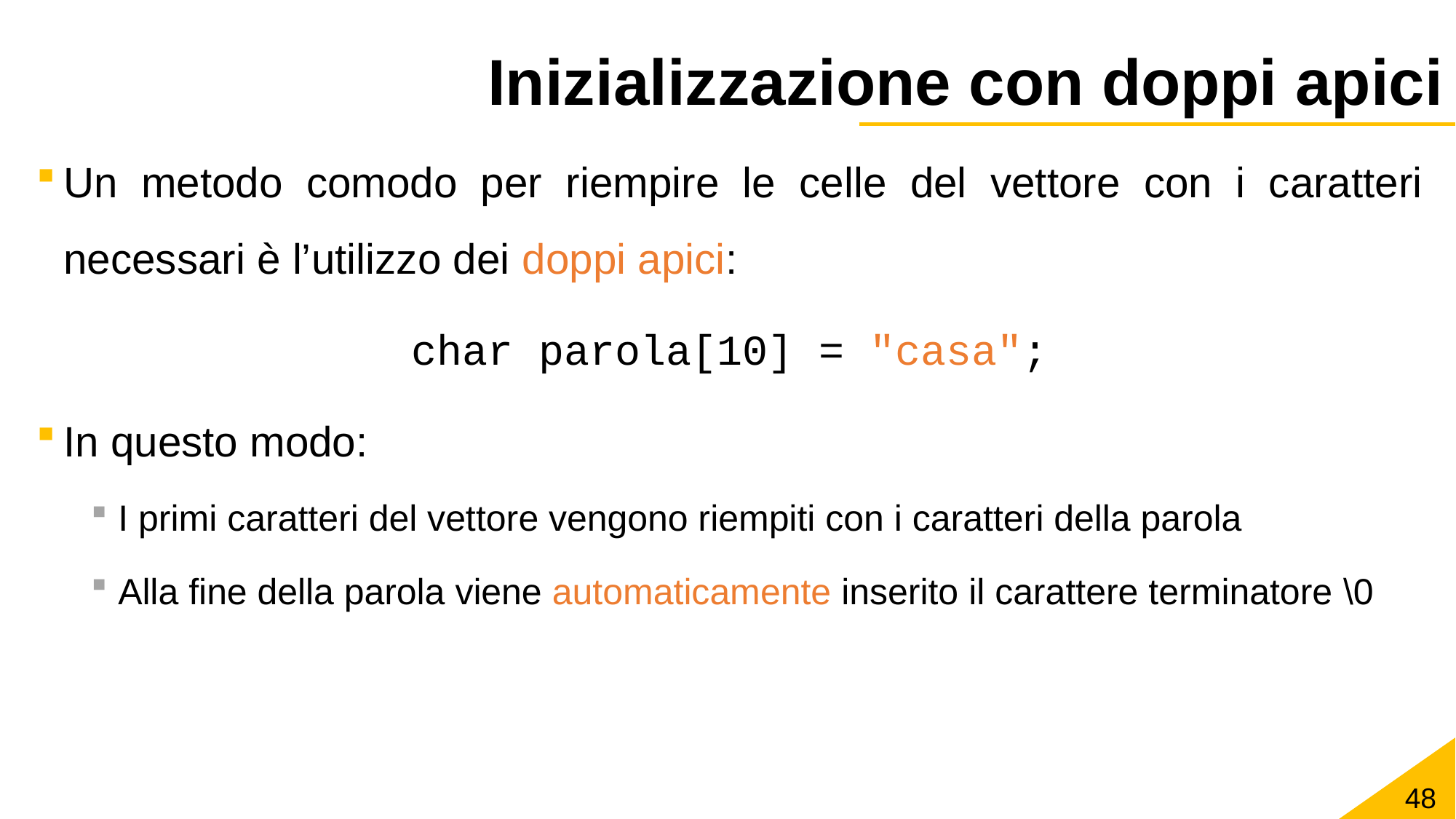

# Inizializzazione con doppi apici
Un metodo comodo per riempire le celle del vettore con i caratteri necessari è l’utilizzo dei doppi apici:
char parola[10] = "casa";
In questo modo:
I primi caratteri del vettore vengono riempiti con i caratteri della parola
Alla fine della parola viene automaticamente inserito il carattere terminatore \0
48